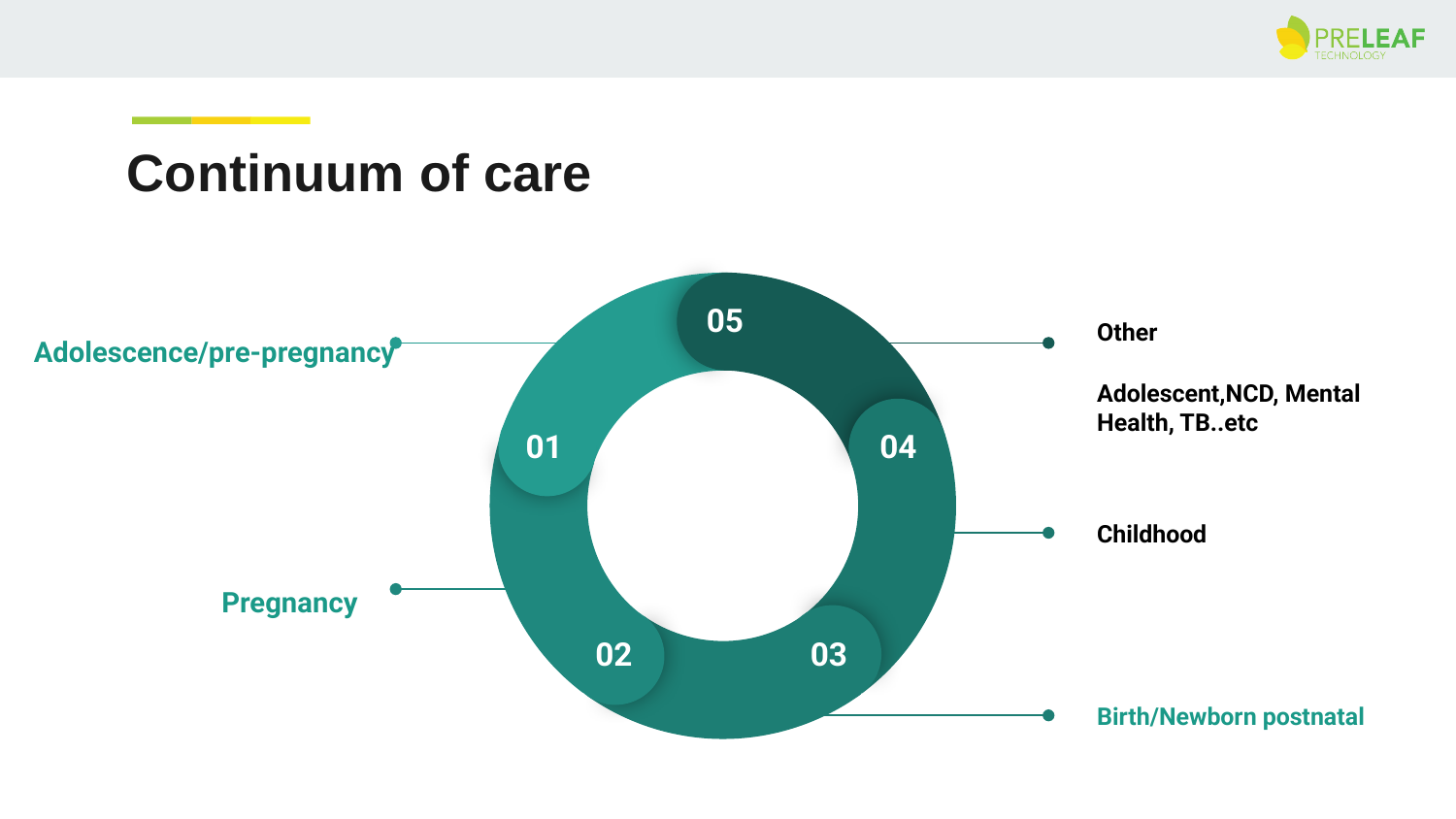

# Continuum of care

05

01
04

02
03
Adolescence/pre-pregnancy
Other
Adolescent,NCD, Mental Health, TB..etc
Childhood
Pregnancy
Birth/Newborn postnatal